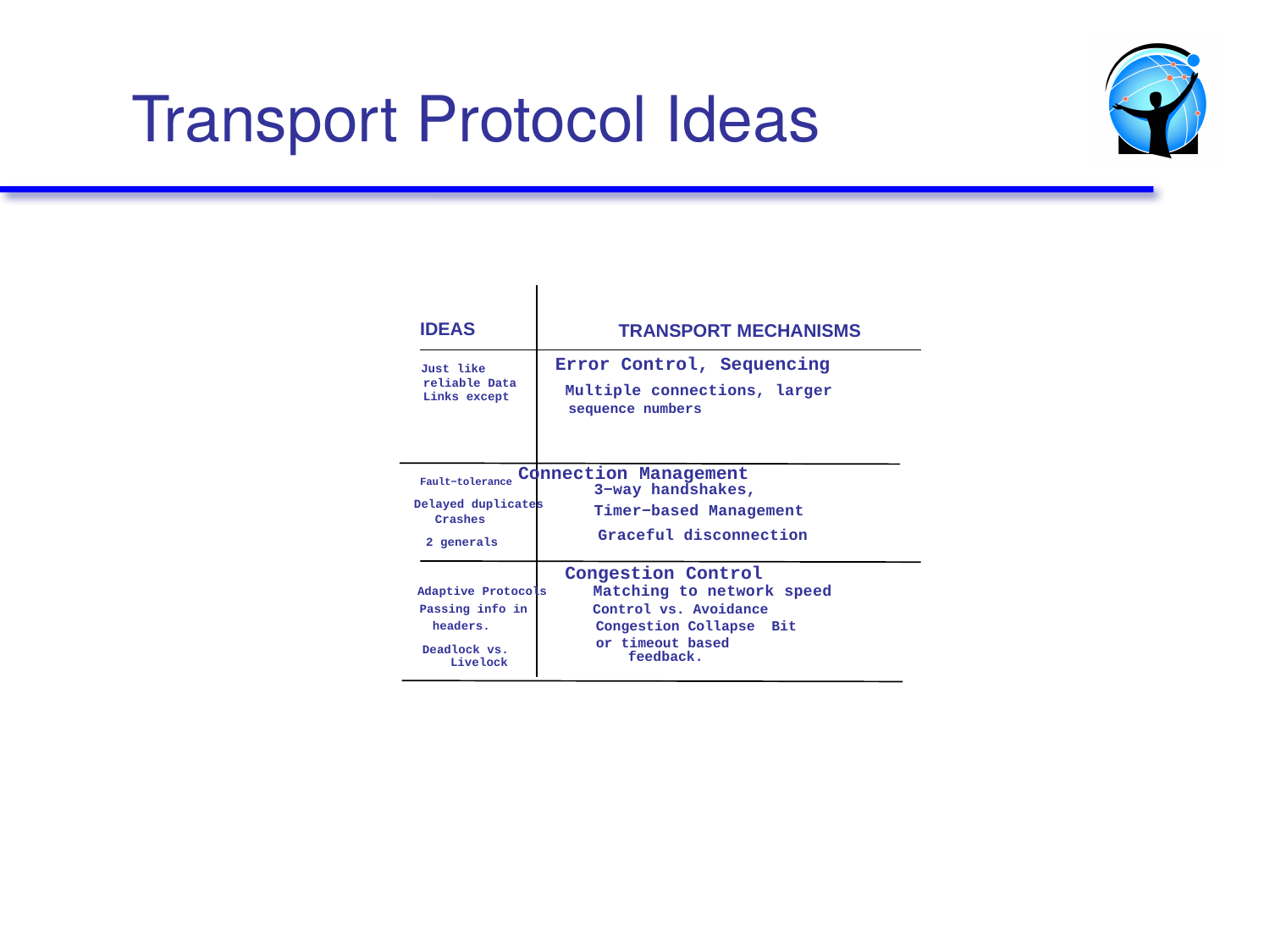

Transport Protocol Ideas

IDEAS
TRANSPORT MECHANISMS

Error Control, Sequencing
Multiple connections, larger
sequence numbers
Just like  reliable Data  Links except
Fault−tolerance Connection Management

3−way handshakes,  Timer−based Management
Graceful disconnection
Delayed duplicates
Crashes
2 generals

Congestion Control
Adaptive Protocols  Passing info in
Matching to network speed
Control vs. Avoidance  Congestion Collapse  Bit or timeout based
feedback.
headers.  Deadlock vs.
Livelock

17